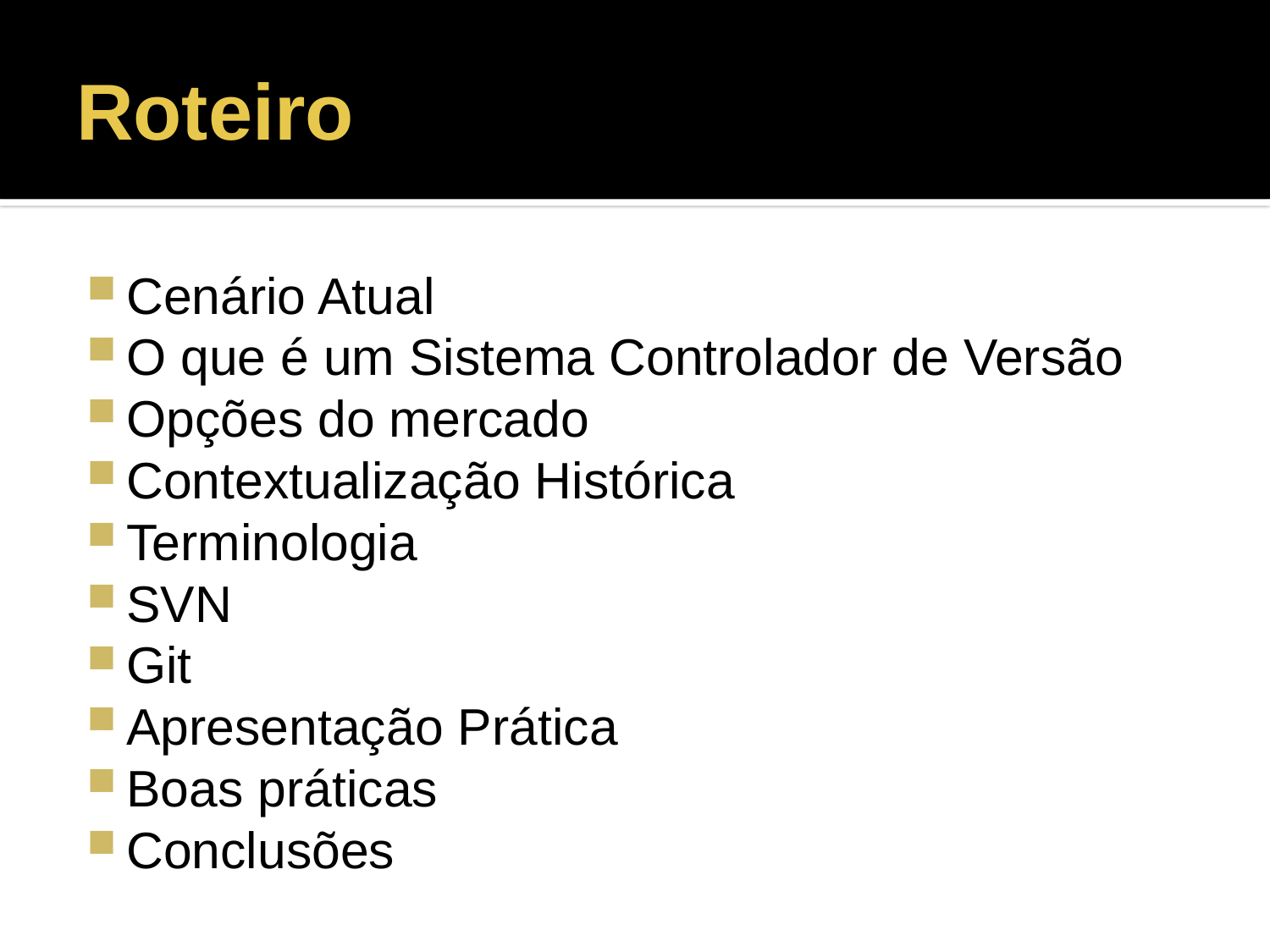

# Roteiro
Cenário Atual
O que é um Sistema Controlador de Versão
Opções do mercado
Contextualização Histórica
Terminologia
SVN
Git
Apresentação Prática
Boas práticas
Conclusões